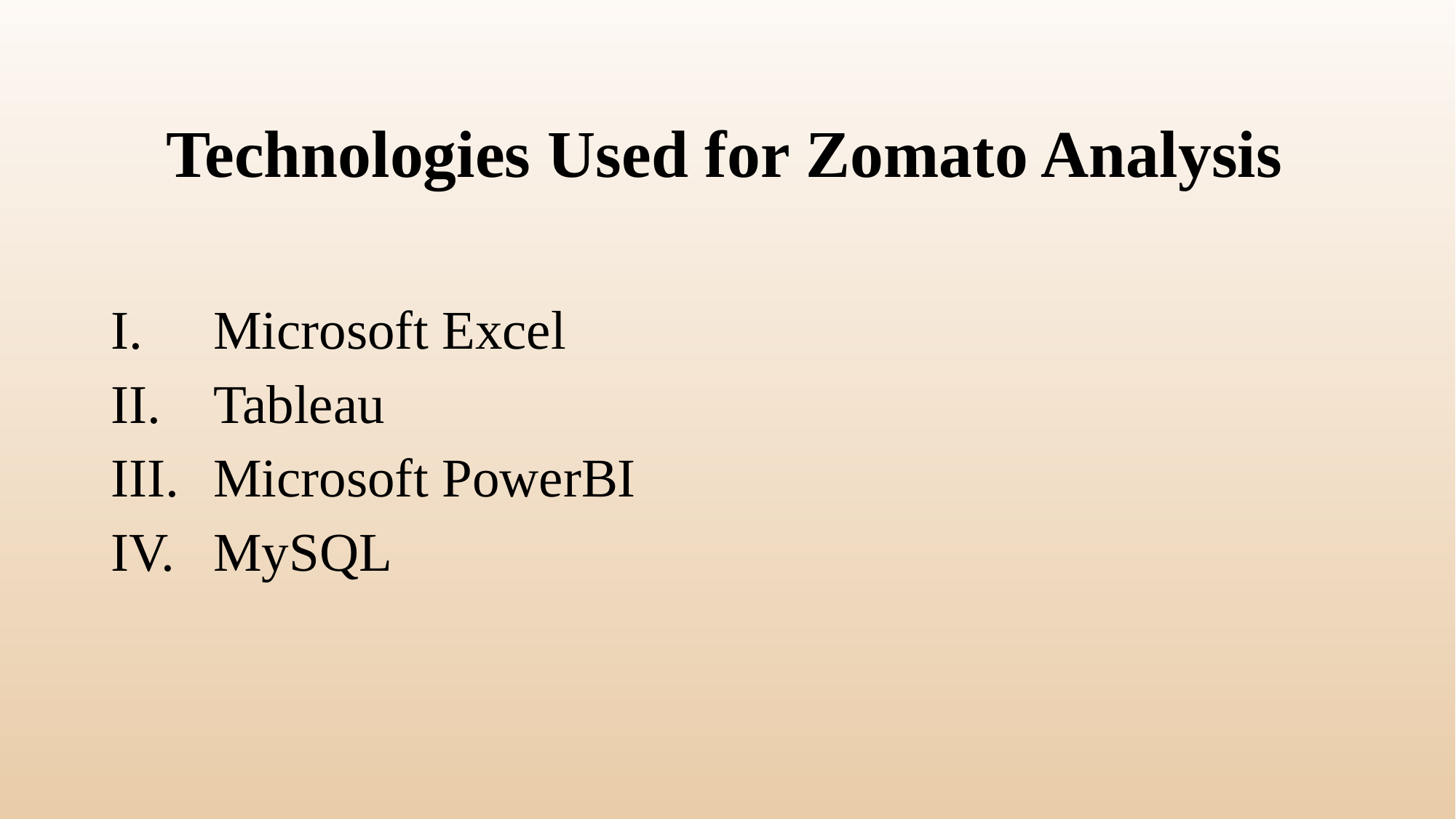

# Technologies Used for Zomato Analysis

Microsoft Excel
Tableau
Microsoft PowerBI
MySQL